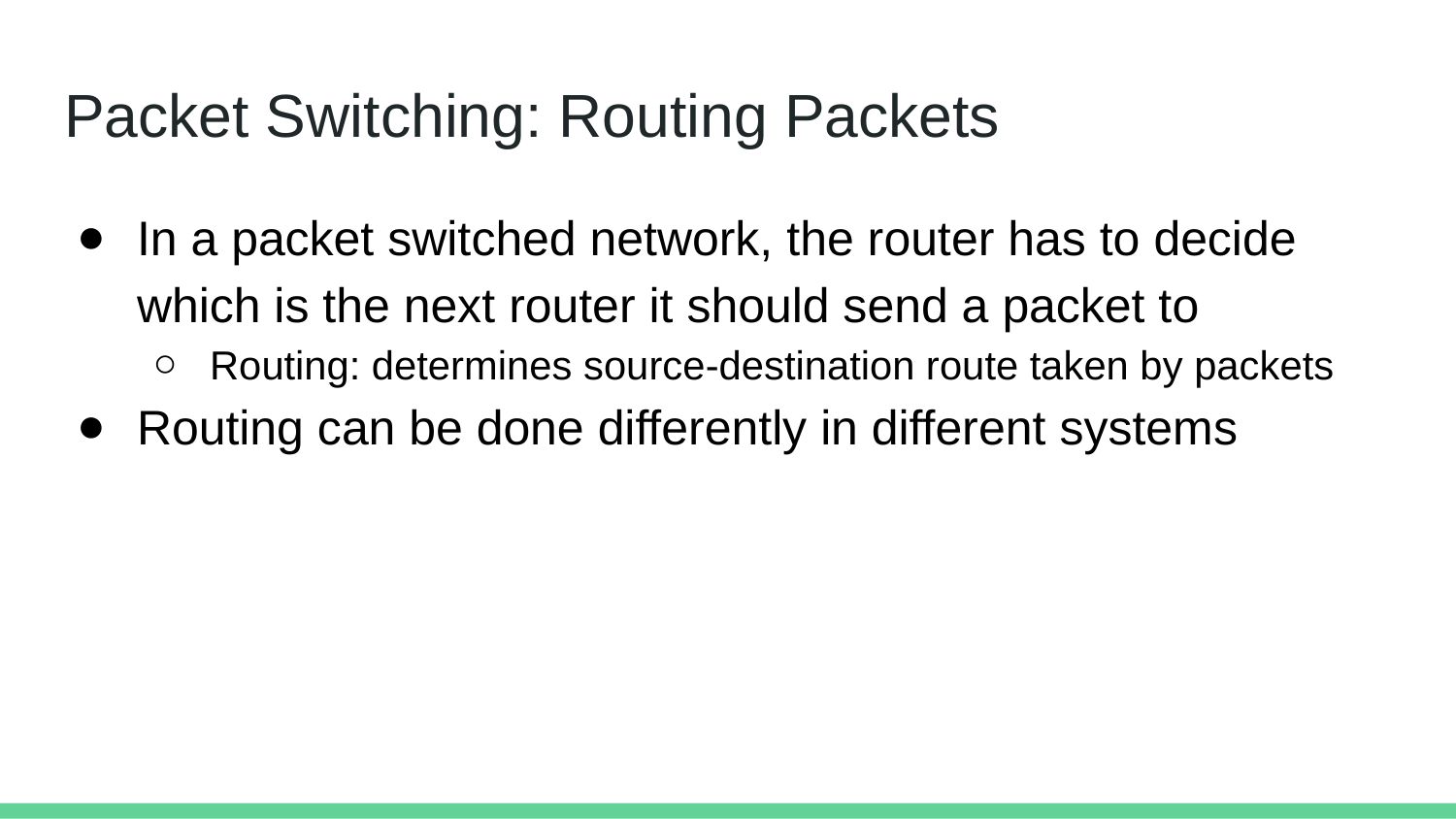

# Packet Switching: Routing Packets
In a packet switched network, the router has to decide which is the next router it should send a packet to
Routing: determines source-destination route taken by packets
Routing can be done differently in different systems